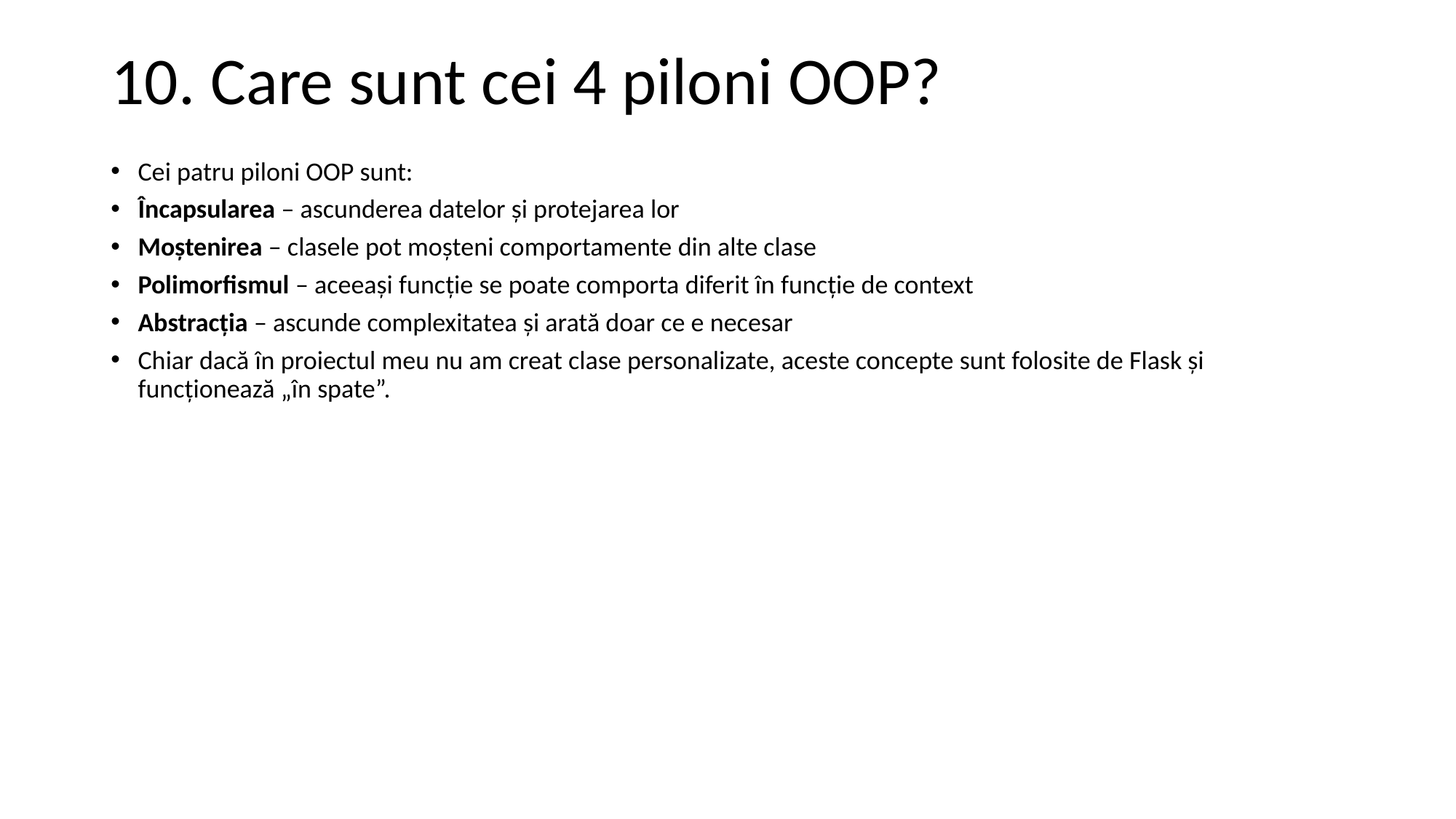

# 10. Care sunt cei 4 piloni OOP?
Cei patru piloni OOP sunt:
Încapsularea – ascunderea datelor și protejarea lor
Moștenirea – clasele pot moșteni comportamente din alte clase
Polimorfismul – aceeași funcție se poate comporta diferit în funcție de context
Abstracția – ascunde complexitatea și arată doar ce e necesar
Chiar dacă în proiectul meu nu am creat clase personalizate, aceste concepte sunt folosite de Flask și funcționează „în spate”.